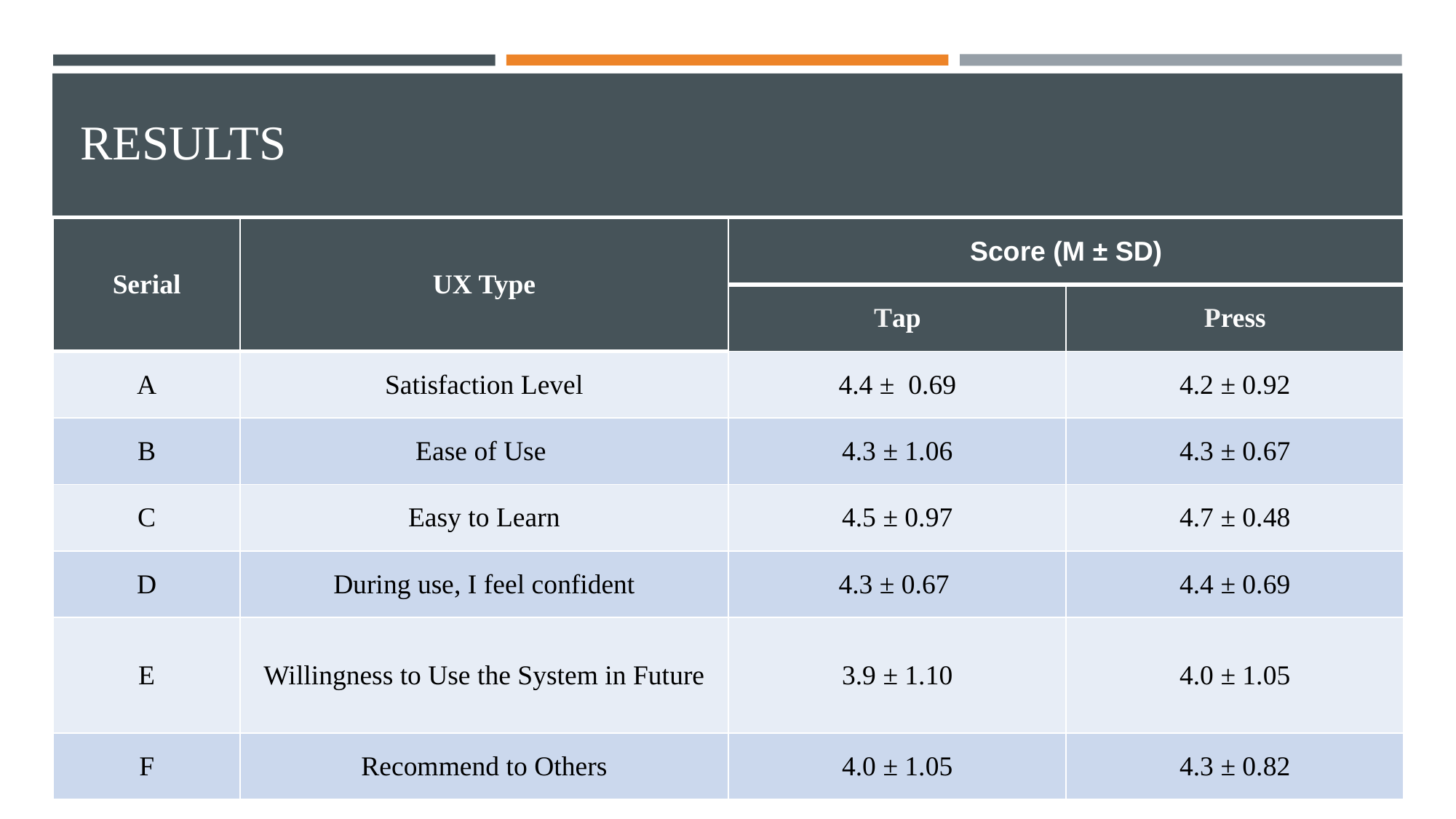

# RESULTS
| Serial | UX Type | Score (M ± SD) |  |
| --- | --- | --- | --- |
|  |  | Tap | Press |
| A | Satisfaction Level | 4.4 ± 0.69 | 4.2 ± 0.92 |
| B | Ease of Use | 4.3 ± 1.06 | 4.3 ± 0.67 |
| C | Easy to Learn | 4.5 ± 0.97 | 4.7 ± 0.48 |
| D | During use, I feel confident | 4.3 ± 0.67 | 4.4 ± 0.69 |
| E | Willingness to Use the System in Future | 3.9 ± 1.10 | 4.0 ± 1.05 |
| F | Recommend to Others | 4.0 ± 1.05 | 4.3 ± 0.82 |